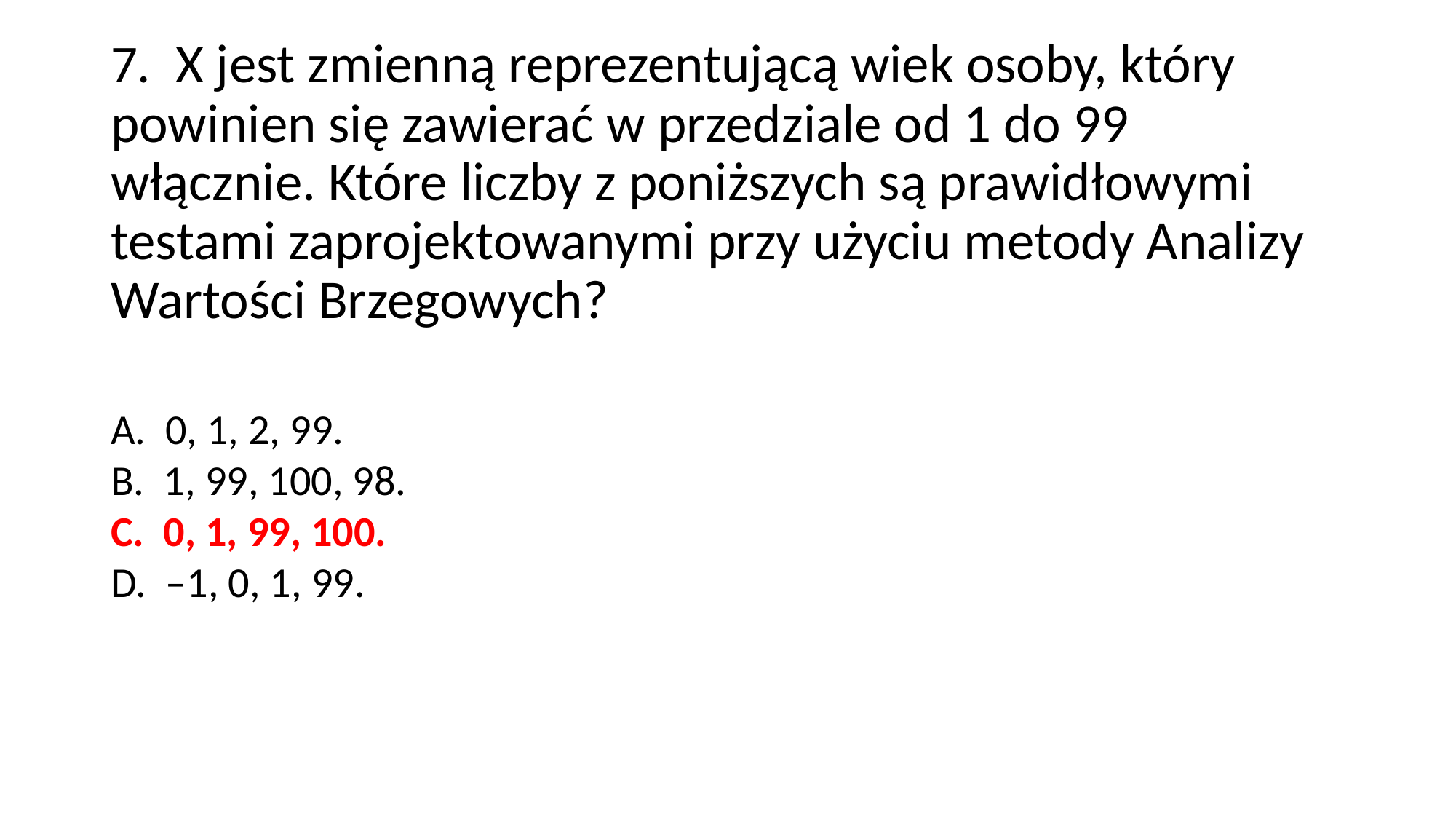

7.  X jest zmienną reprezentującą wiek osoby, który powinien się zawierać w przedziale od 1 do 99 włącznie. Które liczby z poniższych są prawidłowymi testami zaprojektowanymi przy użyciu metody Analizy Wartości Brzegowych?

A.  0, 1, 2, 99.
B.  1, 99, 100, 98.
C.  0, 1, 99, 100.
D.  –1, 0, 1, 99.